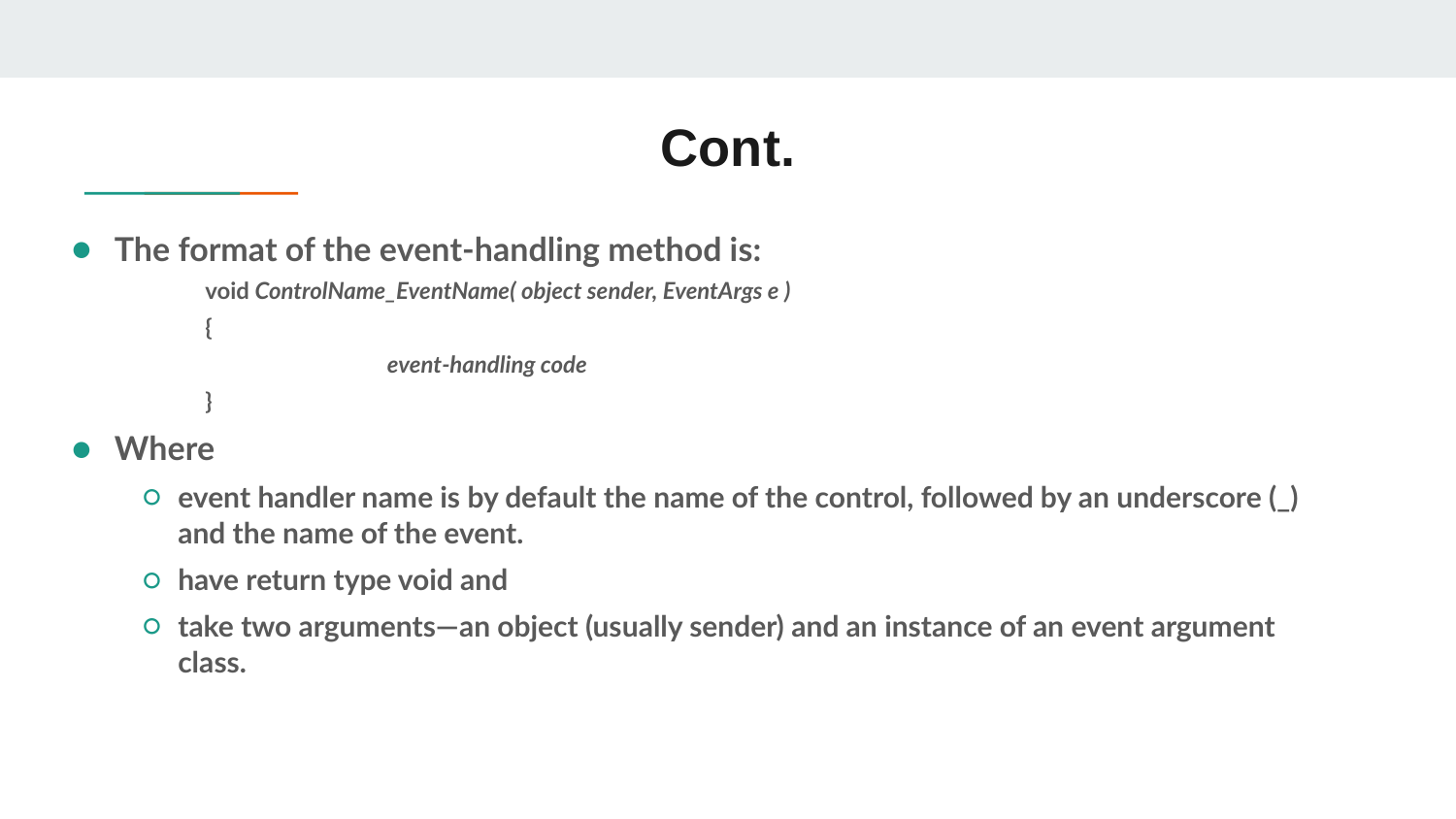

# Cont.
The format of the event-handling method is:
void ControlName_EventName( object sender, EventArgs e )
{
		event-handling code
}
Where
event handler name is by default the name of the control, followed by an underscore (_) and the name of the event.
have return type void and
take two arguments—an object (usually sender) and an instance of an event argument class.